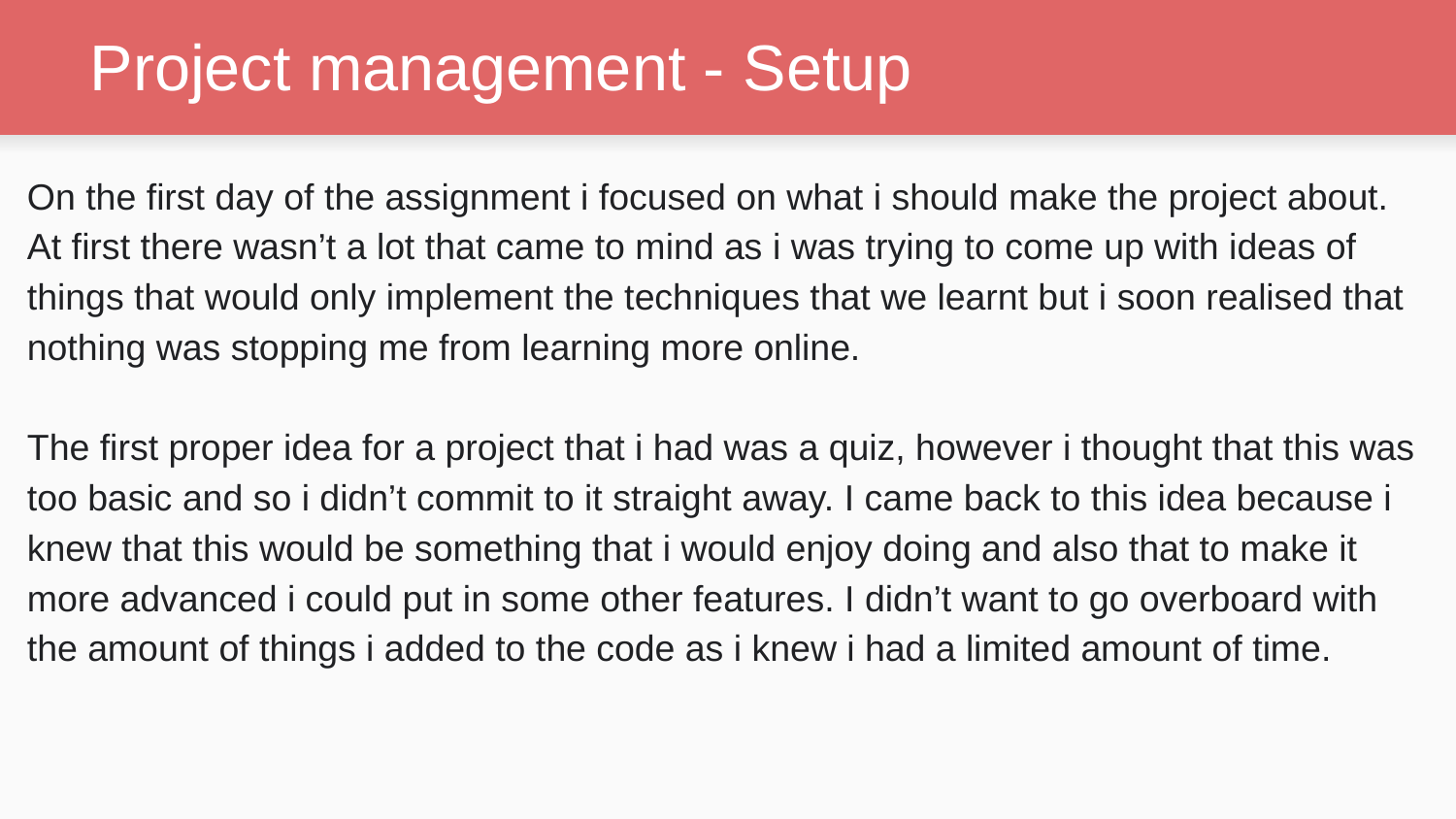

# Project management - Setup
On the first day of the assignment i focused on what i should make the project about. At first there wasn’t a lot that came to mind as i was trying to come up with ideas of things that would only implement the techniques that we learnt but i soon realised that nothing was stopping me from learning more online.

The first proper idea for a project that i had was a quiz, however i thought that this was too basic and so i didn’t commit to it straight away. I came back to this idea because i knew that this would be something that i would enjoy doing and also that to make it more advanced i could put in some other features. I didn’t want to go overboard with the amount of things i added to the code as i knew i had a limited amount of time.